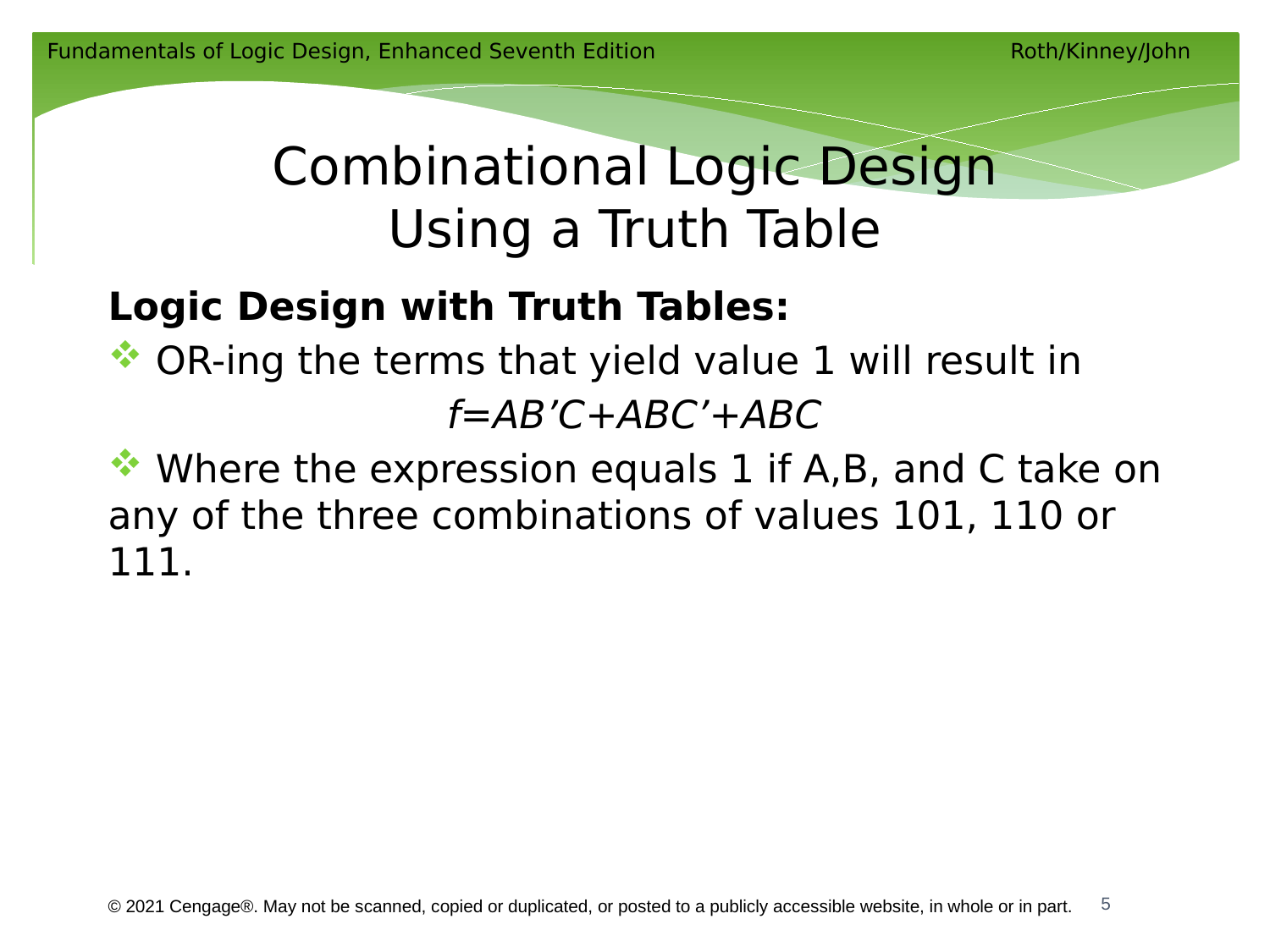

# Combinational Logic Design Using a Truth Table
Logic Design with Truth Tables:
OR-ing the terms that yield value 1 will result in
f=AB’C+ABC’+ABC
 Where the expression equals 1 if A,B, and C take on any of the three combinations of values 101, 110 or 111.

5